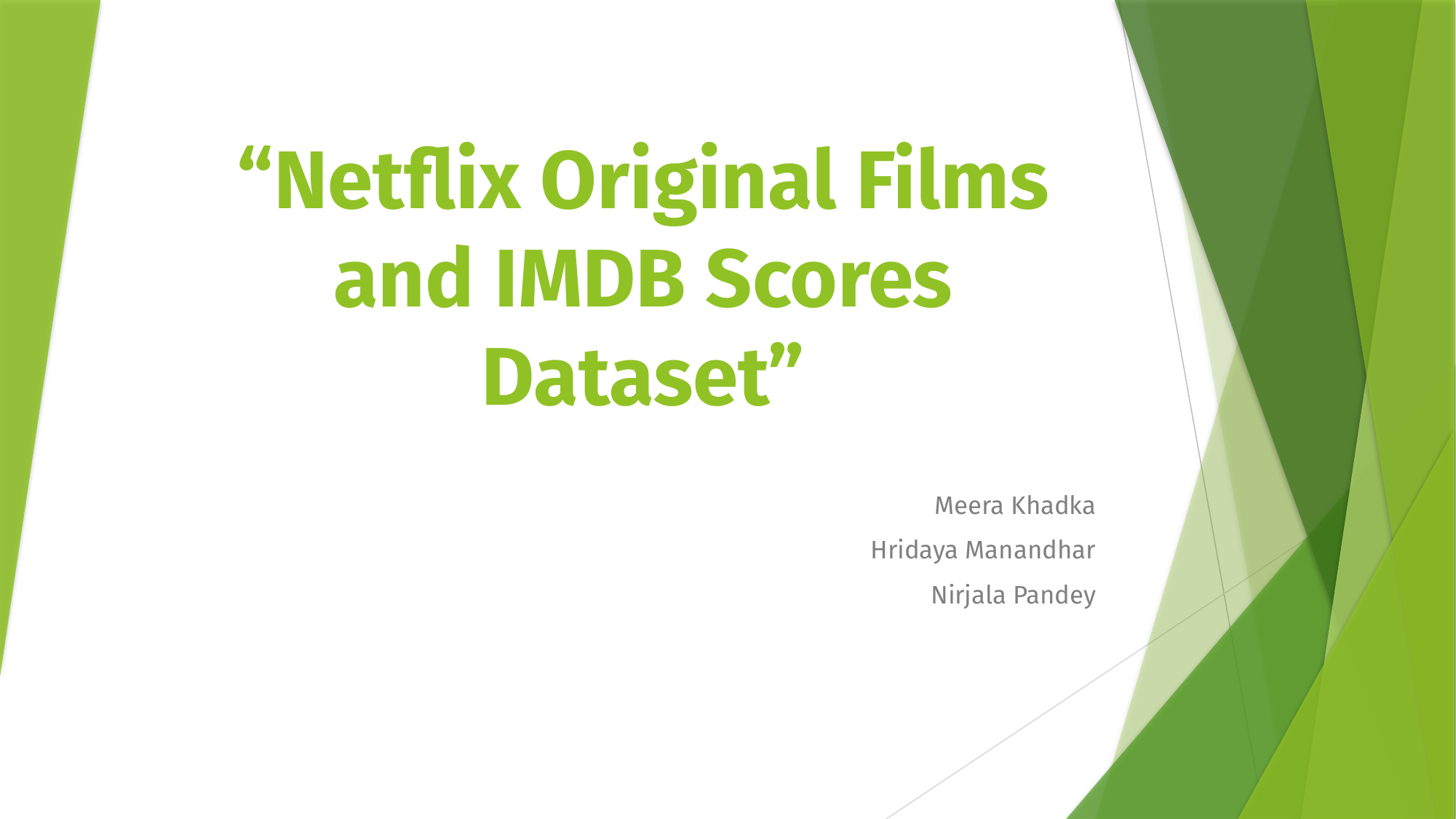

# “Netflix Original Films and IMDB Scores Dataset”
Meera Khadka
Hridaya Manandhar
Nirjala Pandey